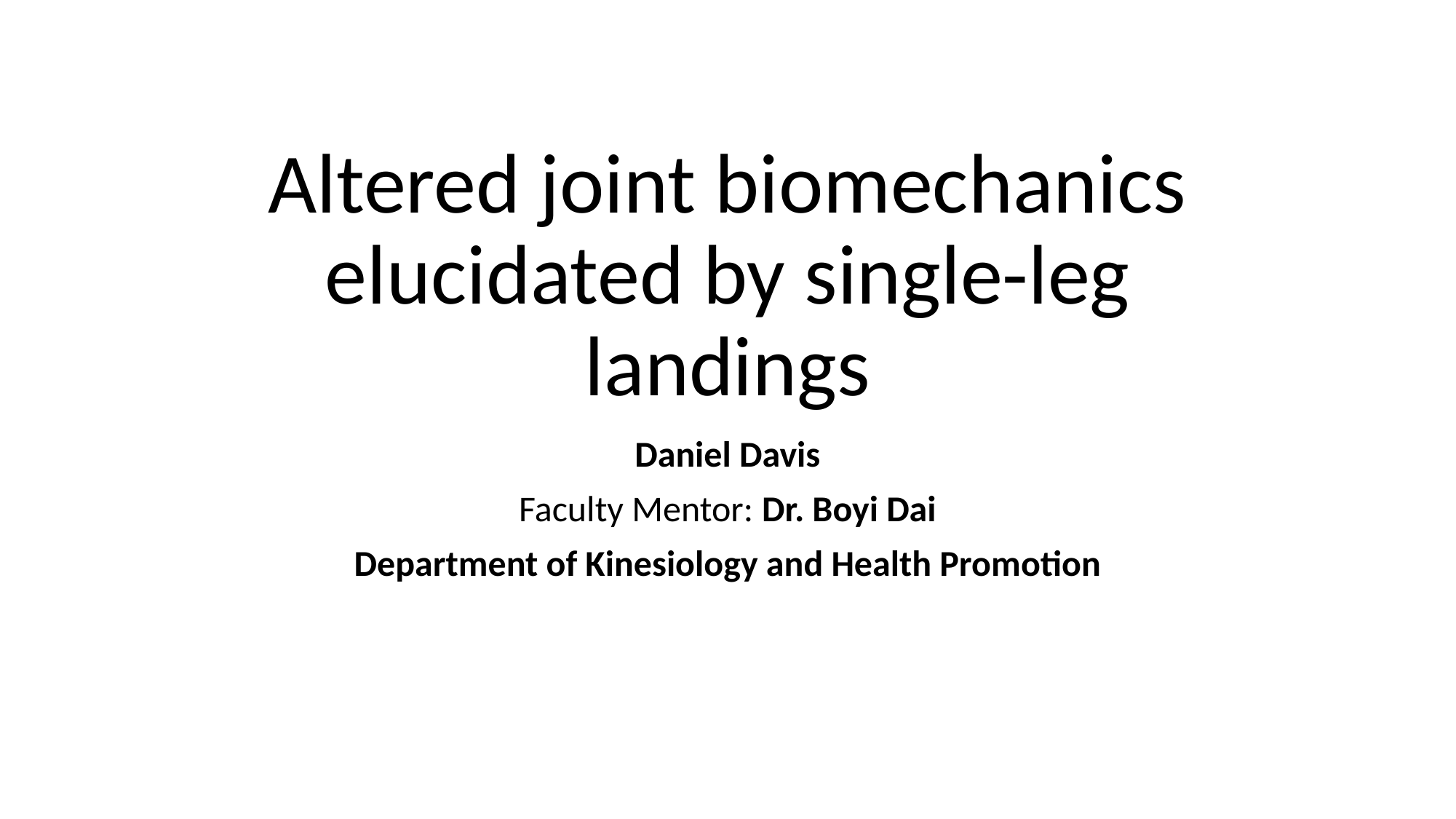

# Altered joint biomechanics elucidated by single-leg landings
Daniel Davis
Faculty Mentor: Dr. Boyi Dai
Department of Kinesiology and Health Promotion